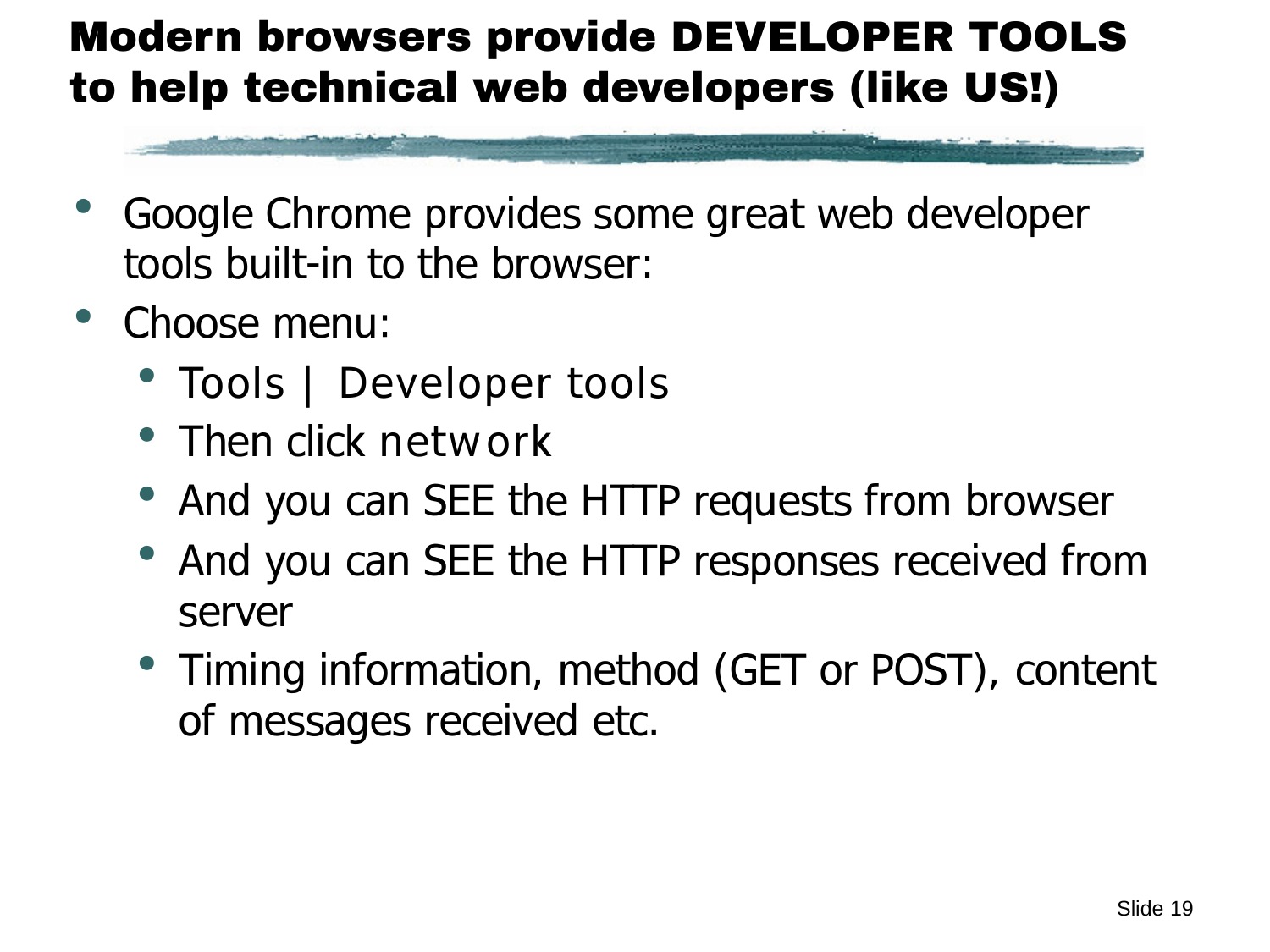

# Modern browsers provide DEVELOPER TOOLS to help technical web developers (like US!)
Google Chrome provides some great web developer tools built-in to the browser:
Choose menu:
Tools | Developer tools
Then click network
And you can SEE the HTTP requests from browser
And you can SEE the HTTP responses received from server
Timing information, method (GET or POST), content of messages received etc.
Slide 19